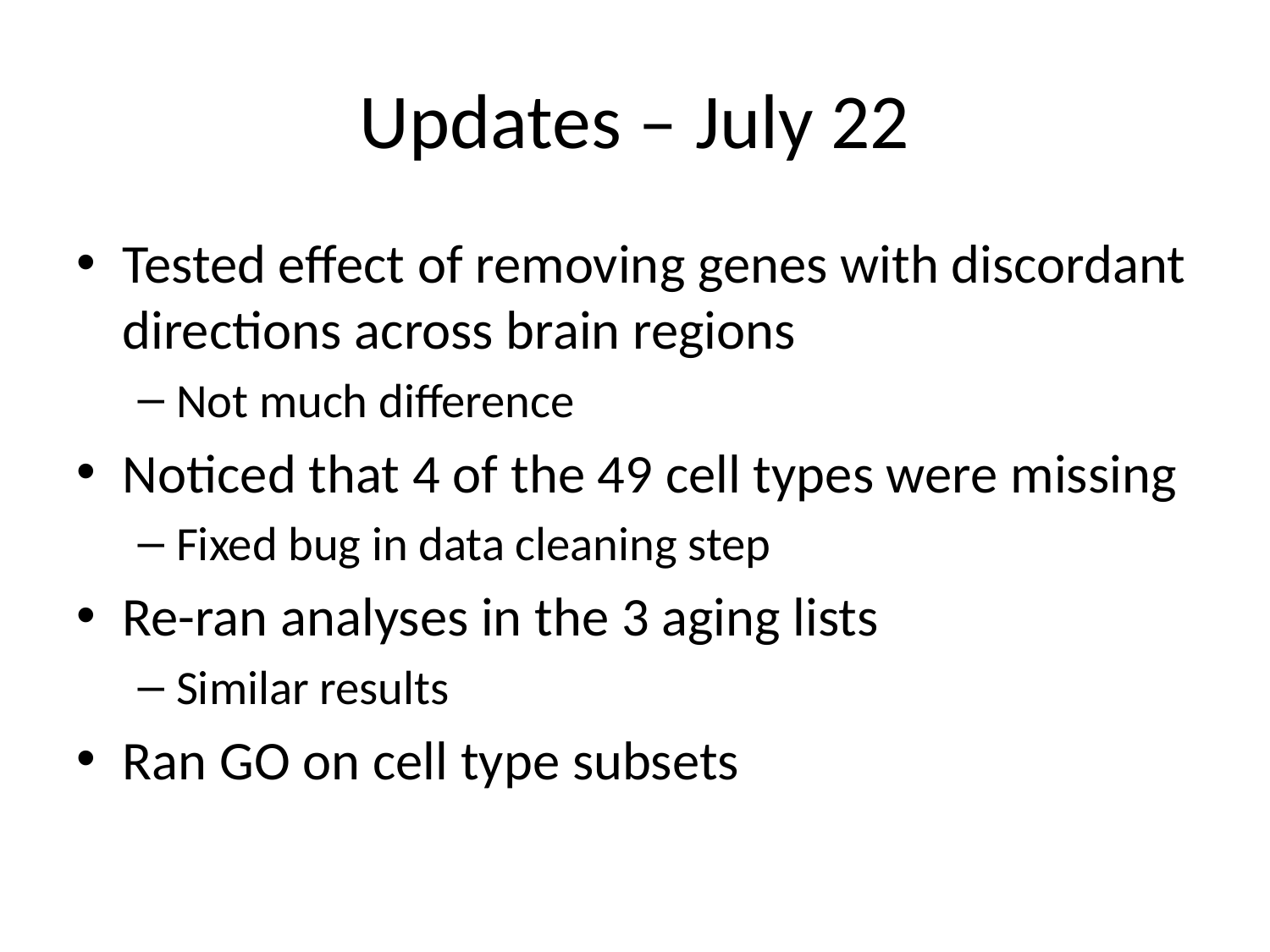

# Updates – July 22
Tested effect of removing genes with discordant directions across brain regions
Not much difference
Noticed that 4 of the 49 cell types were missing
Fixed bug in data cleaning step
Re-ran analyses in the 3 aging lists
Similar results
Ran GO on cell type subsets